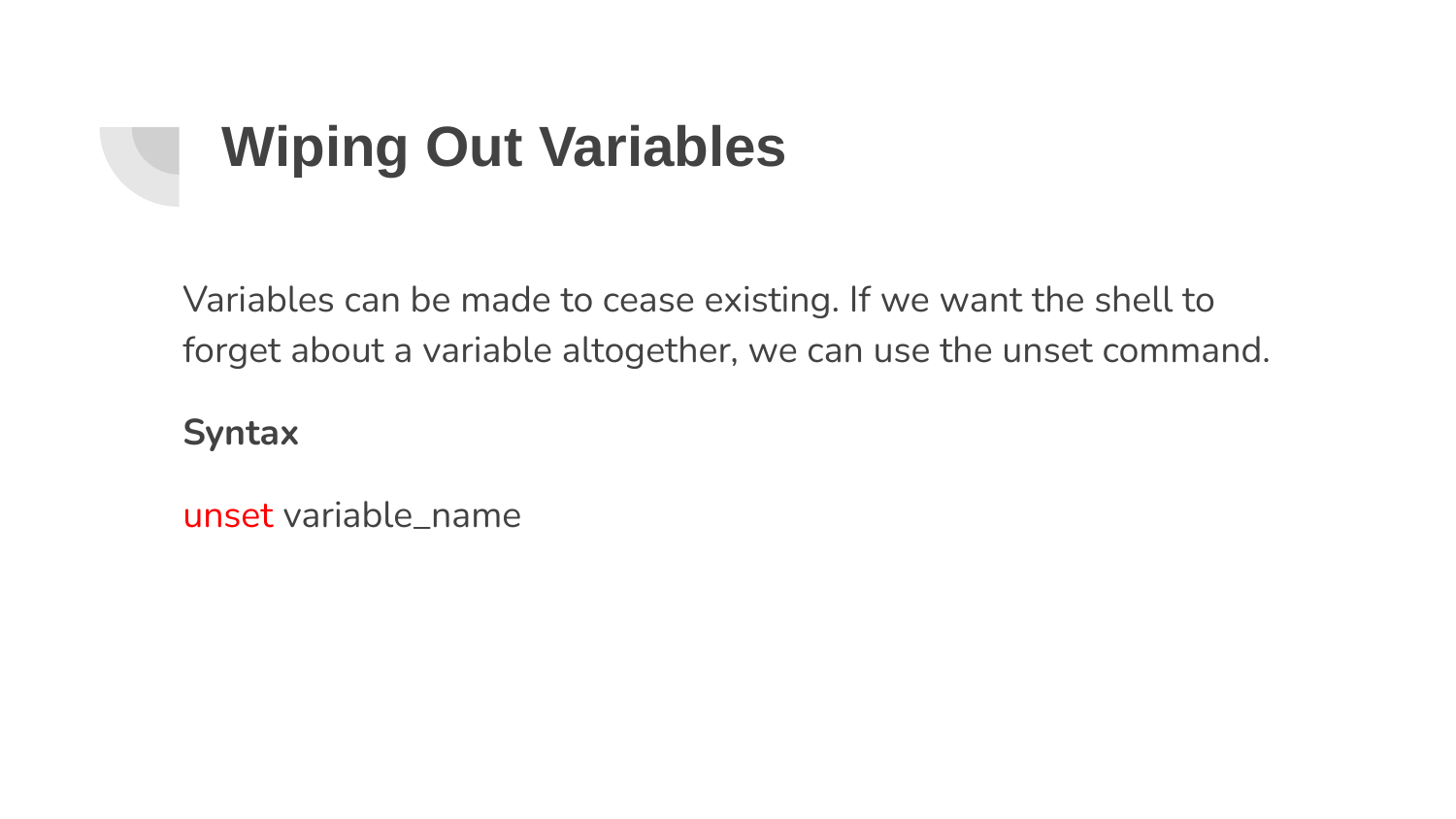

# Wiping Out Variables
Variables can be made to cease existing. If we want the shell to forget about a variable altogether, we can use the unset command.
Syntax
unset variable_name